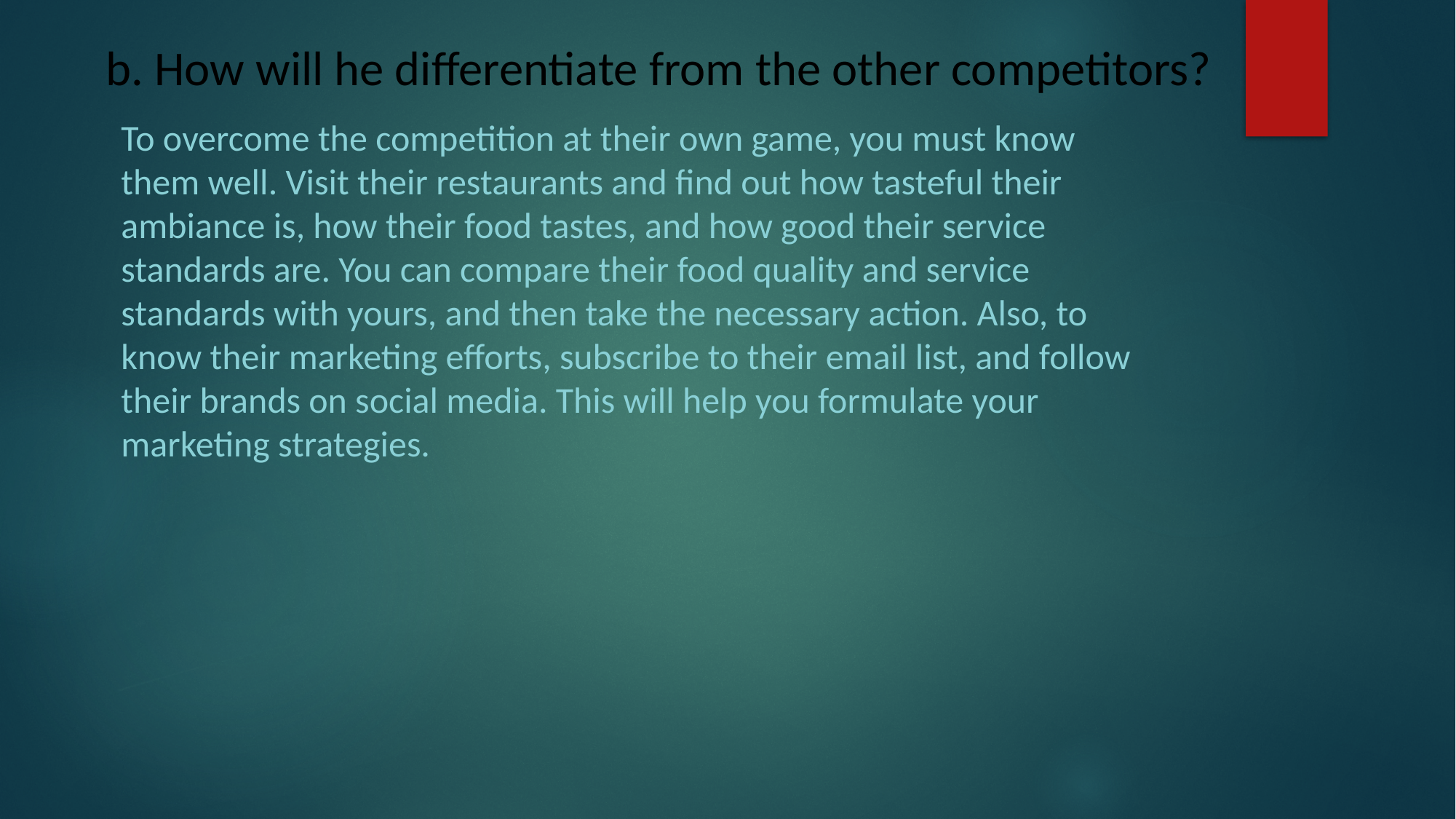

# b. How will he differentiate from the other competitors?
To overcome the competition at their own game, you must know them well. Visit their restaurants and find out how tasteful their ambiance is, how their food tastes, and how good their service standards are. You can compare their food quality and service standards with yours, and then take the necessary action. Also, to know their marketing efforts, subscribe to their email list, and follow their brands on social media. This will help you formulate your marketing strategies.